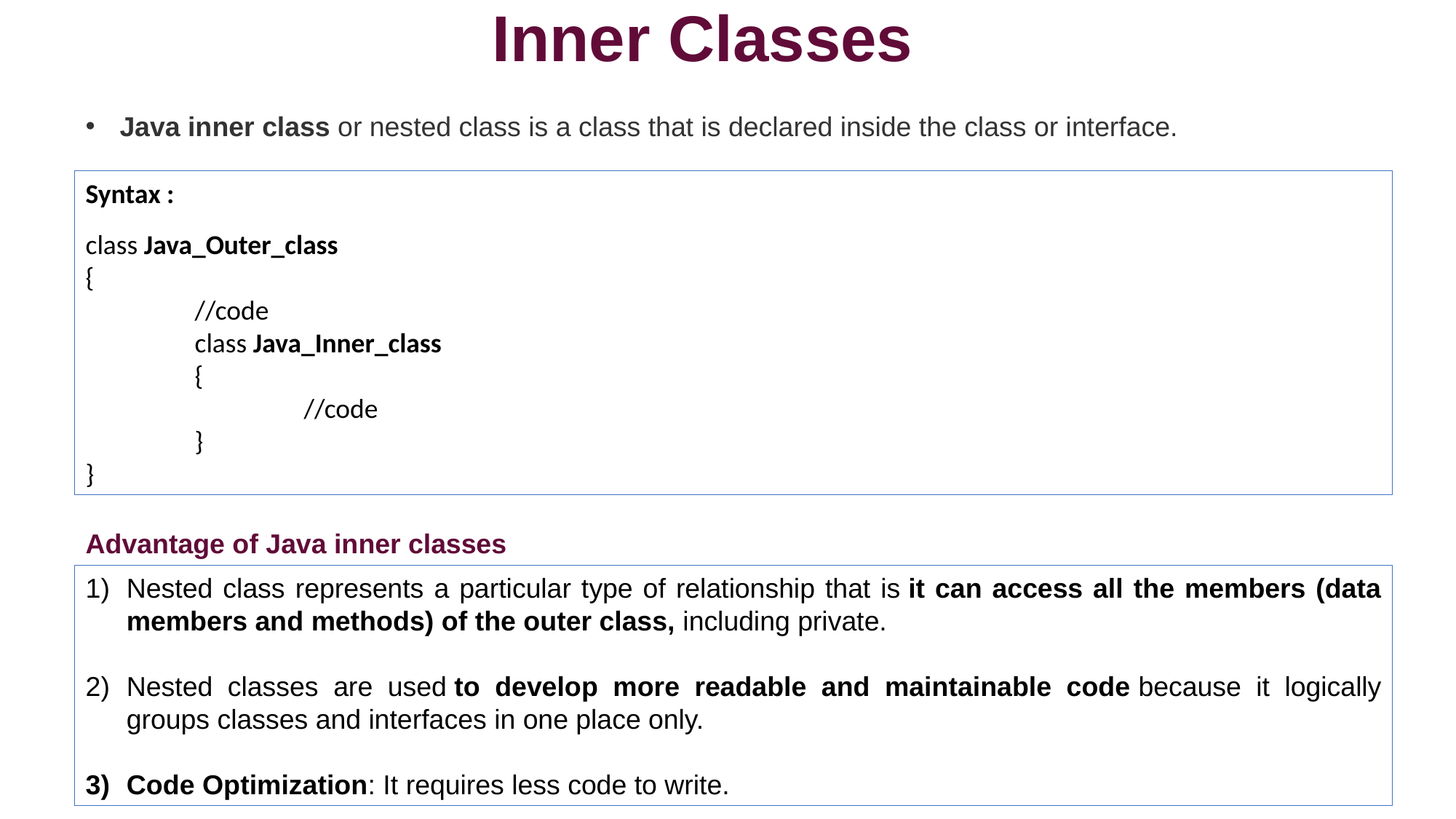

# Inner Classes
Java inner class or nested class is a class that is declared inside the class or interface.
Syntax :

class Java_Outer_class
{
 	//code
 	class Java_Inner_class
	{
  		//code
 	}
}
Advantage of Java inner classes
Nested class represents a particular type of relationship that is it can access all the members (data members and methods) of the outer class, including private.

Nested classes are used to develop more readable and maintainable code because it logically groups classes and interfaces in one place only.

Code Optimization: It requires less code to write.